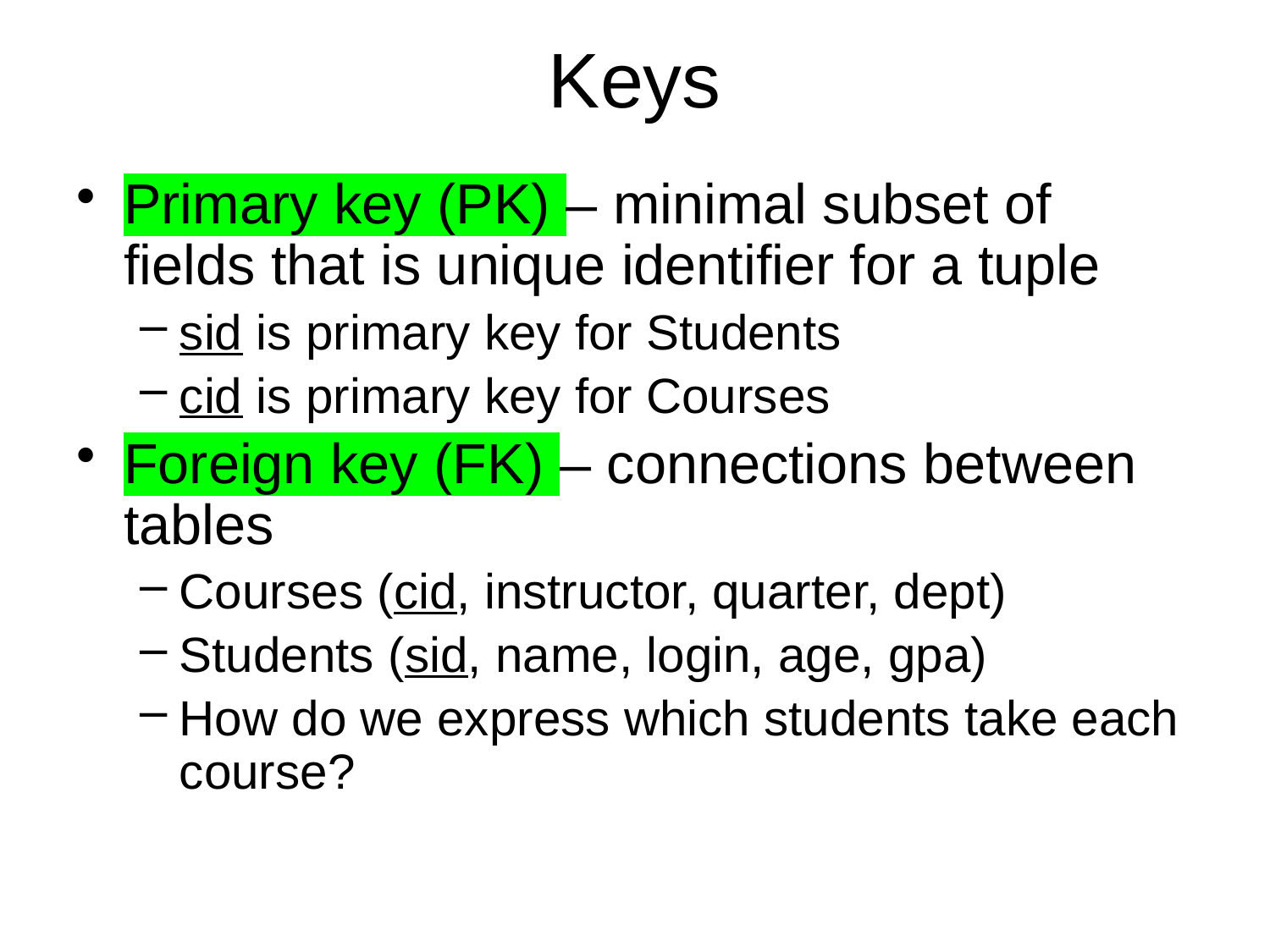

# Keys
Primary key (PK) – minimal subset of fields that is unique identifier for a tuple
sid is primary key for Students
cid is primary key for Courses
Foreign key (FK) – connections between tables
Courses (cid, instructor, quarter, dept)
Students (sid, name, login, age, gpa)
How do we express which students take each course?